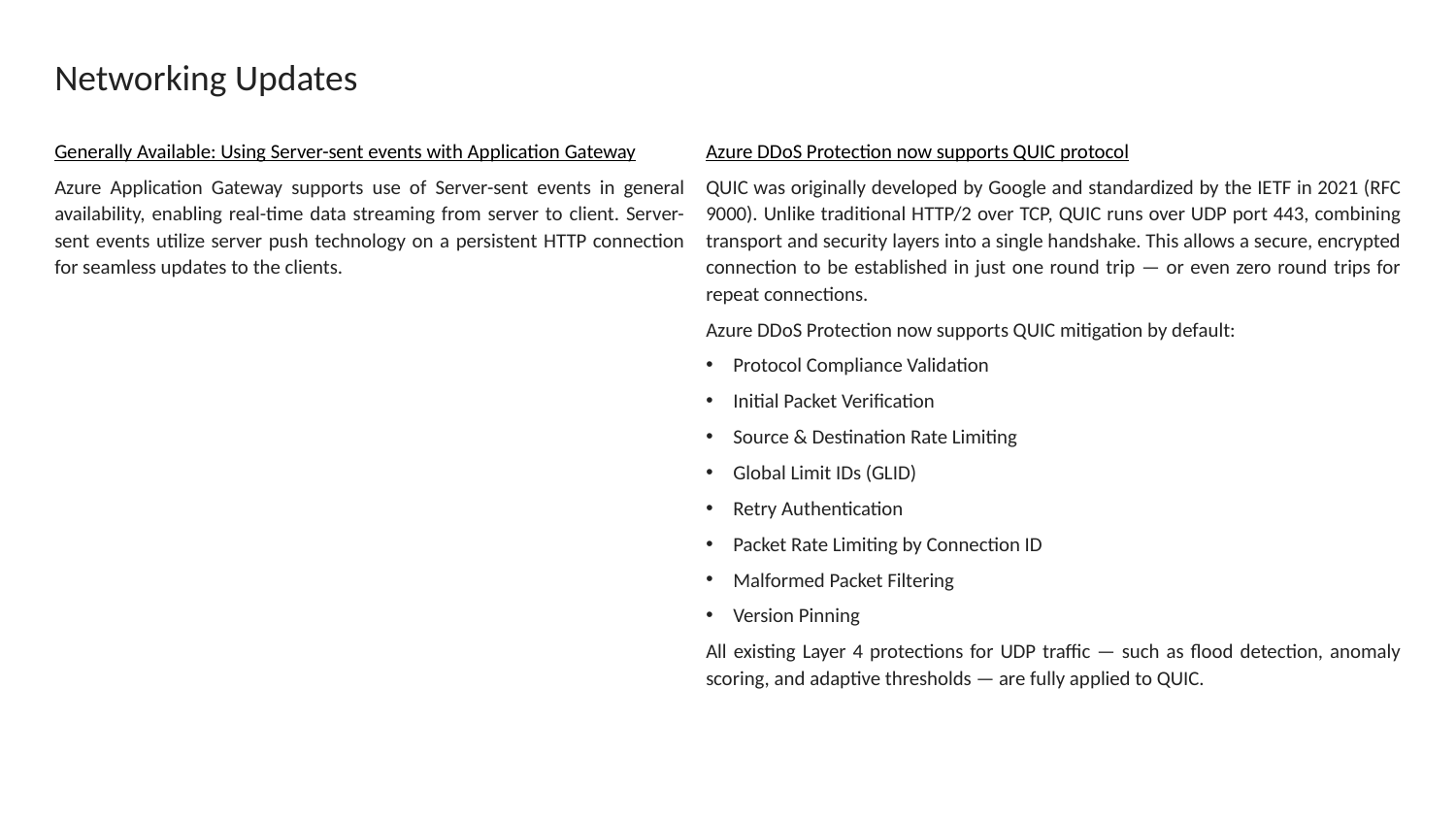

# Networking Updates
Azure DDoS Protection now supports QUIC protocol
QUIC was originally developed by Google and standardized by the IETF in 2021 (RFC 9000). Unlike traditional HTTP/2 over TCP, QUIC runs over UDP port 443, combining transport and security layers into a single handshake. This allows a secure, encrypted connection to be established in just one round trip — or even zero round trips for repeat connections.
Azure DDoS Protection now supports QUIC mitigation by default:
Protocol Compliance Validation
Initial Packet Verification
Source & Destination Rate Limiting
Global Limit IDs (GLID)
Retry Authentication
Packet Rate Limiting by Connection ID
Malformed Packet Filtering
Version Pinning
All existing Layer 4 protections for UDP traffic — such as flood detection, anomaly scoring, and adaptive thresholds — are fully applied to QUIC.
Generally Available: Using Server-sent events with Application Gateway
Azure Application Gateway supports use of Server-sent events in general availability, enabling real-time data streaming from server to client. Server-sent events utilize server push technology on a persistent HTTP connection for seamless updates to the clients.